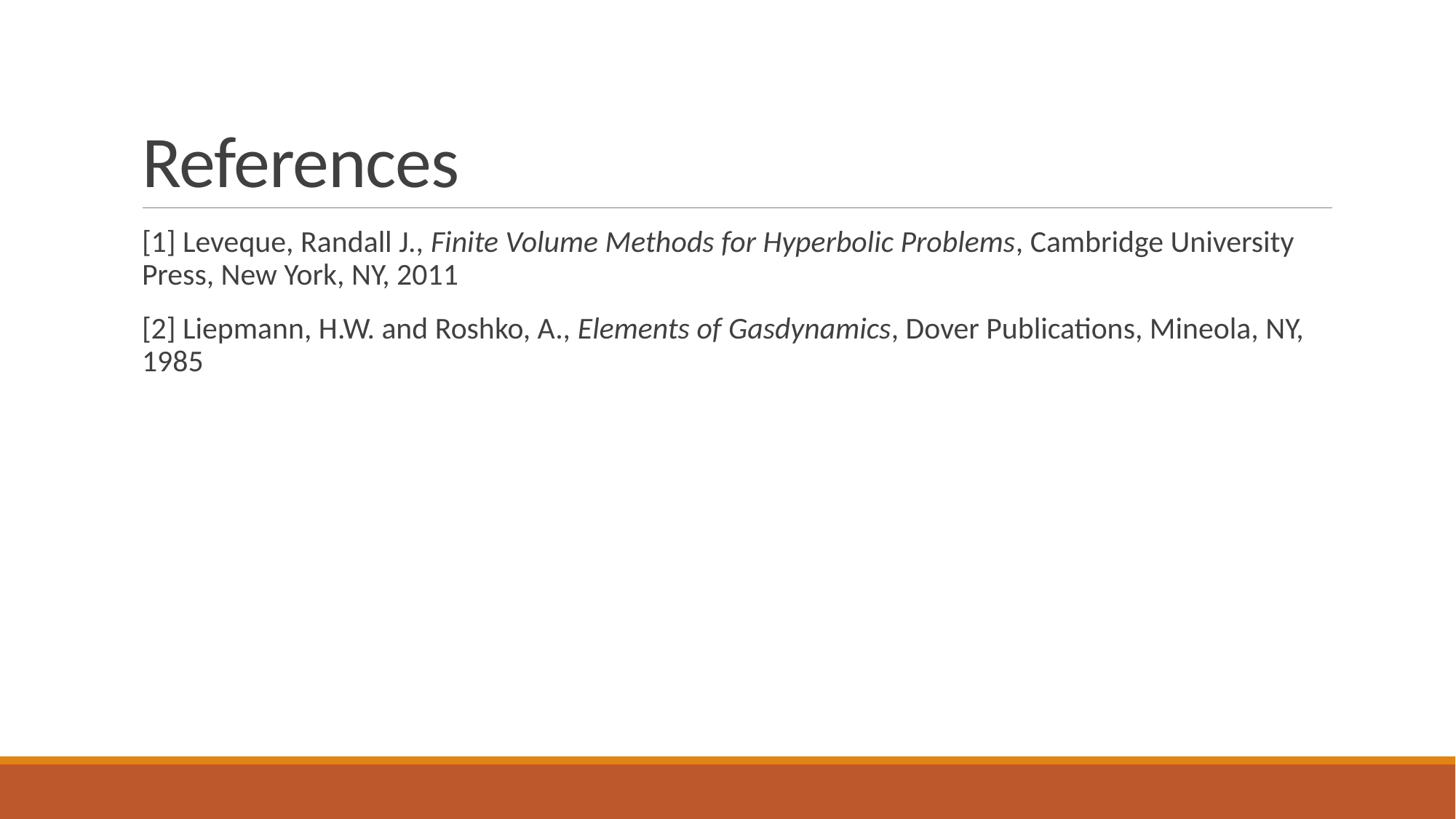

# References
[1] Leveque, Randall J., Finite Volume Methods for Hyperbolic Problems, Cambridge University Press, New York, NY, 2011
[2] Liepmann, H.W. and Roshko, A., Elements of Gasdynamics, Dover Publications, Mineola, NY, 1985